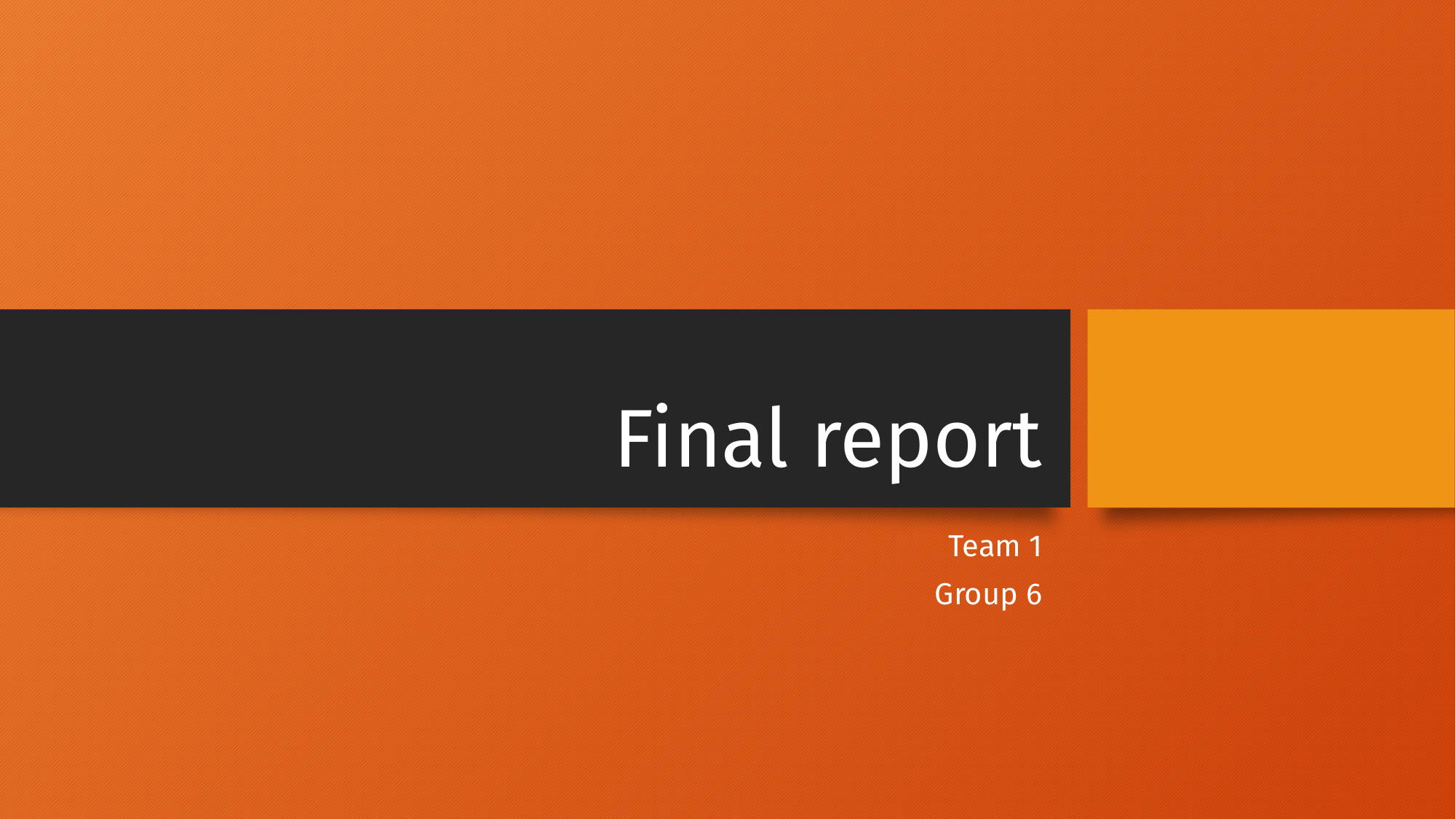

# Final report
Team 1
Group 6